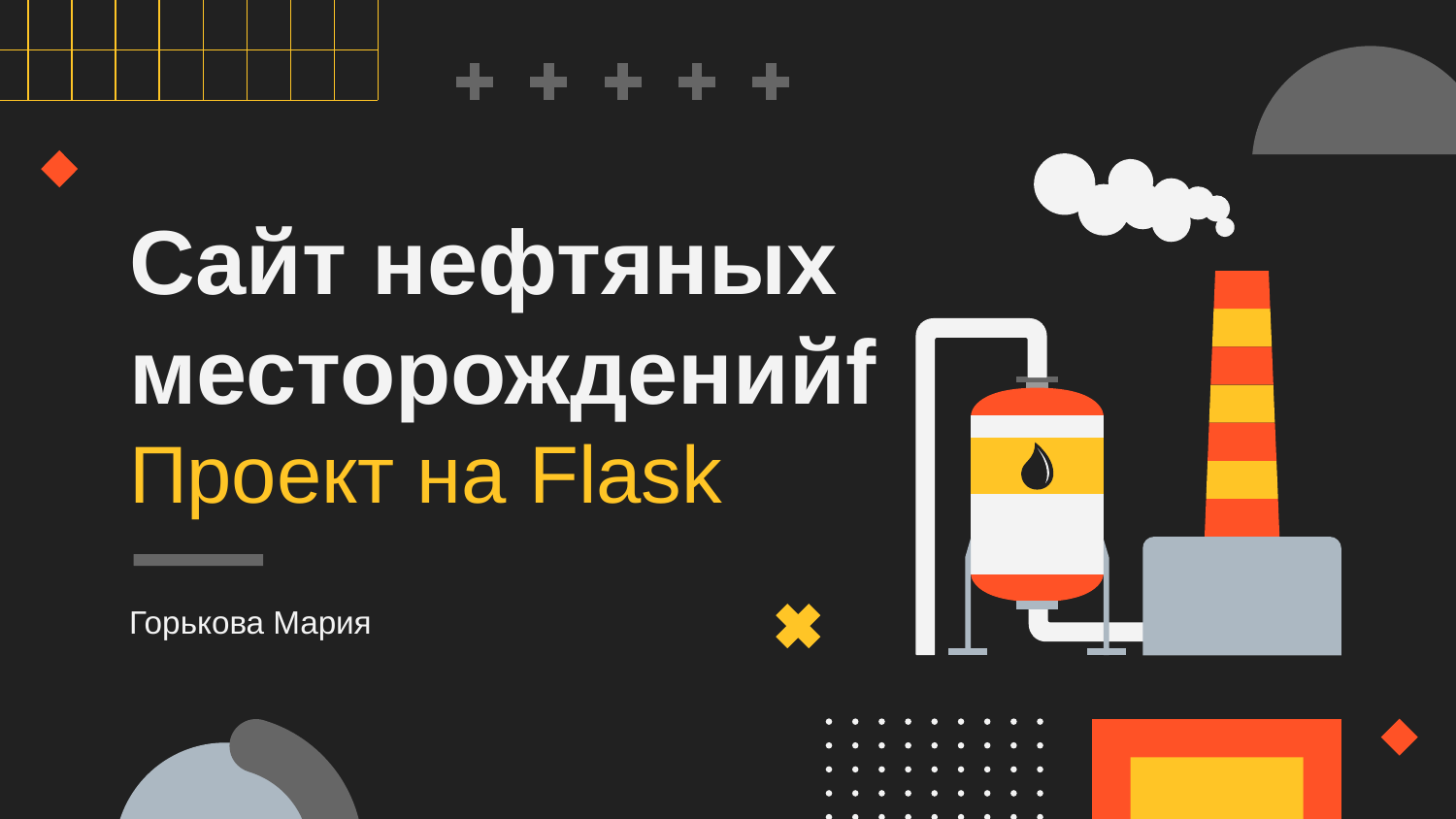

# Сайт нефтяных месторожденийf Проект на Flask

Горькова Мария